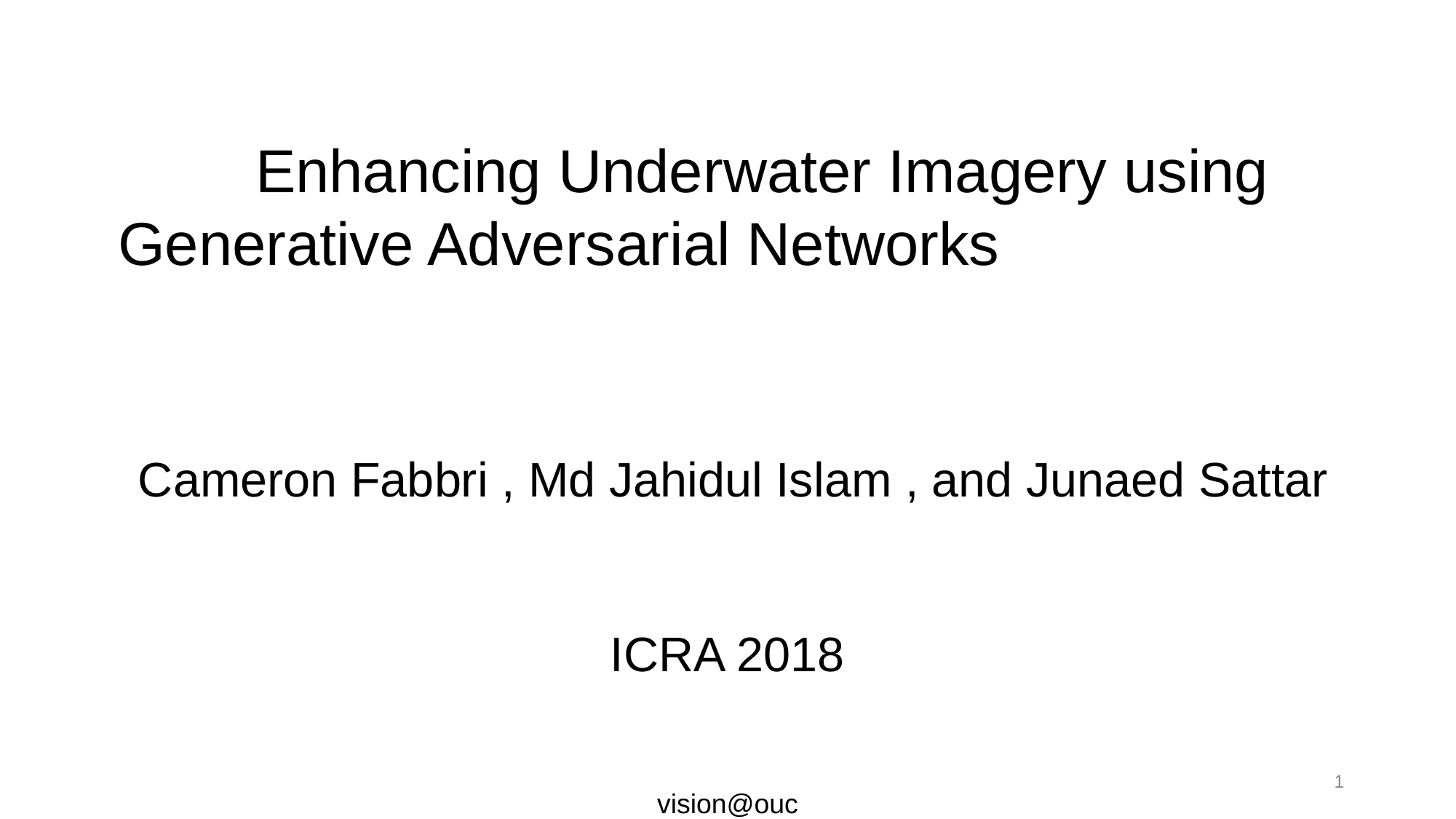

Enhancing Underwater Imagery using Generative Adversarial Networks
 Cameron Fabbri , Md Jahidul Islam , and Junaed Sattar

ICRA 2018
1
vision@ouc